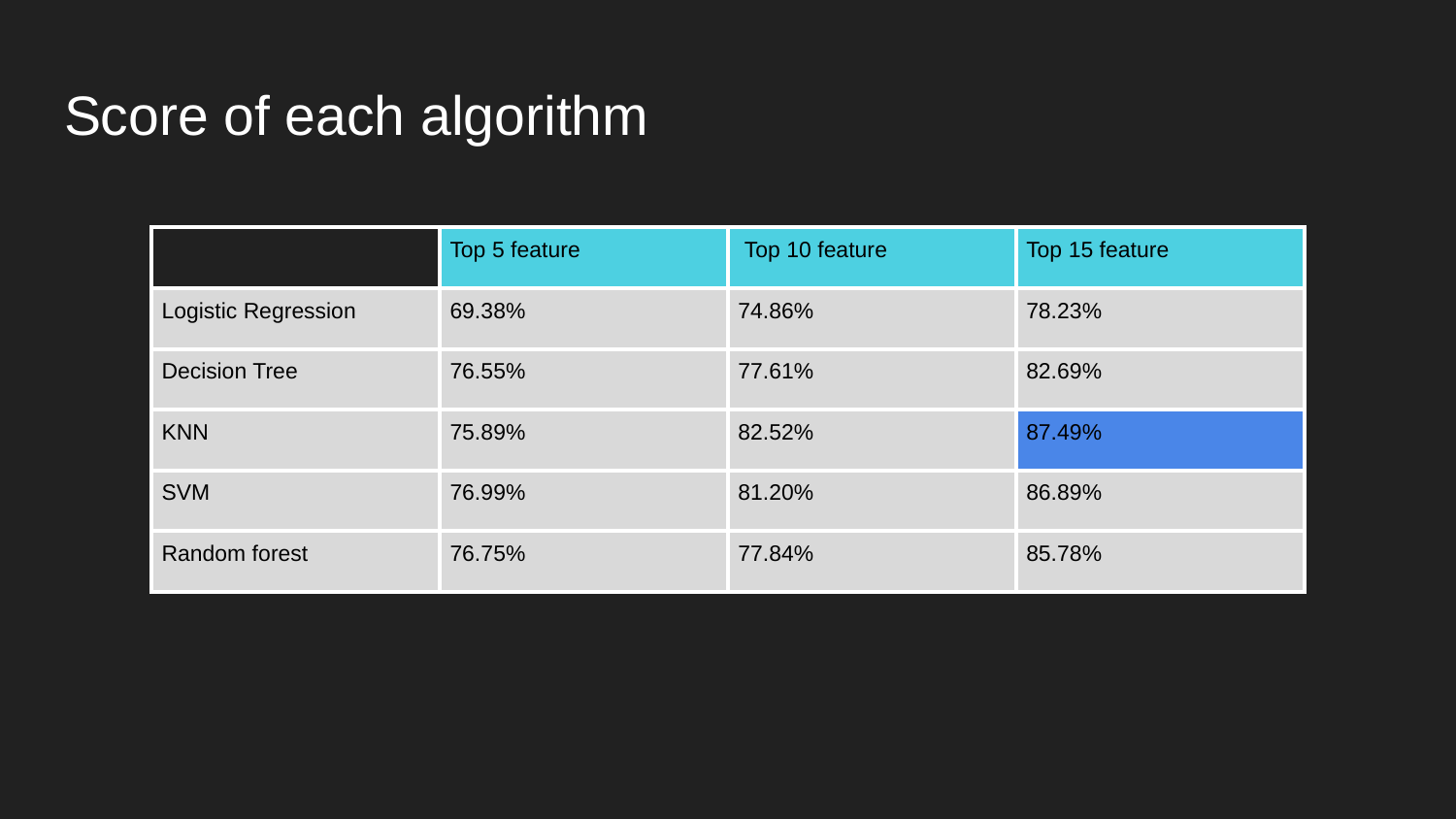

# Score of each algorithm

|  | Top 5 feature | Top 10 feature | Top 15 feature |
| --- | --- | --- | --- |
| Logistic Regression | 69.38% | 74.86% | 78.23% |
| Decision Tree | 76.55% | 77.61% | 82.69% |
| KNN | 75.89% | 82.52% | 87.49% |
| SVM | 76.99% | 81.20% | 86.89% |
| Random forest | 76.75% | 77.84% | 85.78% |